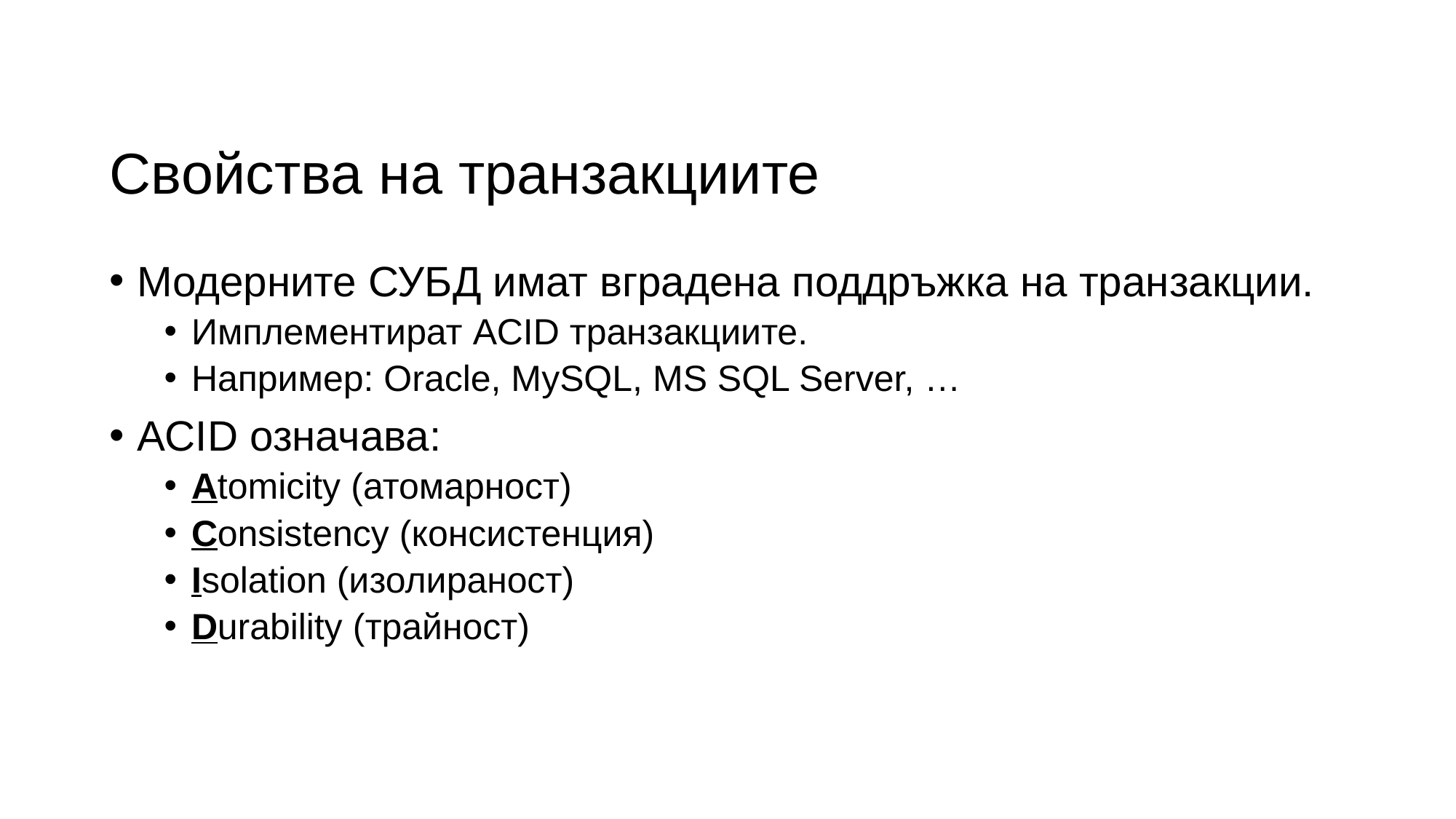

# Свойства на транзакциите
Модерните СУБД имат вградена поддръжка на транзакции.
Имплементират ACID транзакциите.
Например: Oracle, MySQL, MS SQL Server, …
ACID означава:
Atomicity (атомарност)
Consistency (консистенция)
Isolation (изолираност)
Durability (трайност)